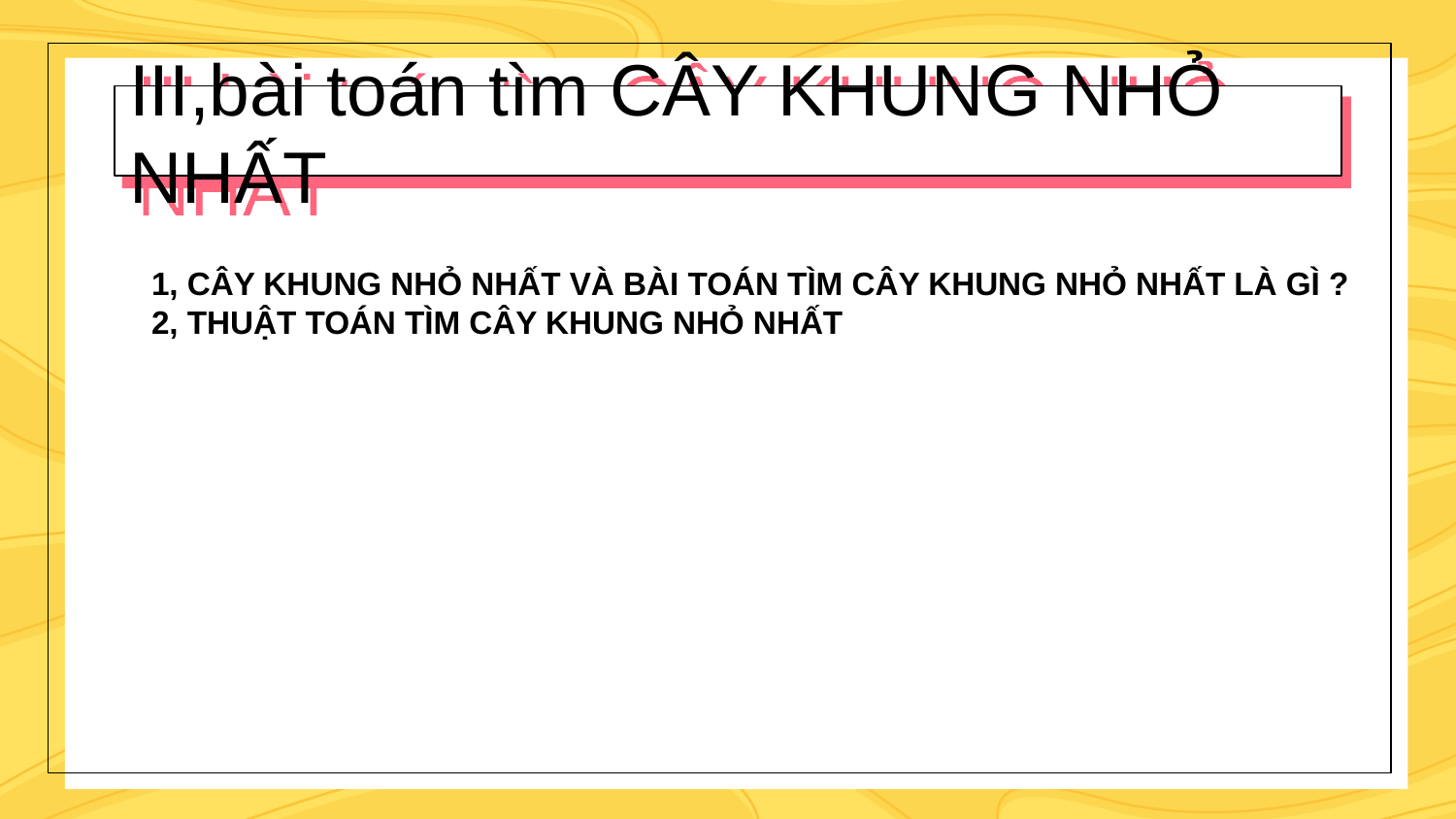

# III,bài toán tìm CÂY KHUNG NHỎ NHẤT
1, CÂY KHUNG NHỎ NHẤT VÀ BÀI TOÁN TÌM CÂY KHUNG NHỎ NHẤT LÀ GÌ ?
2, THUẬT TOÁN TÌM CÂY KHUNG NHỎ NHẤT